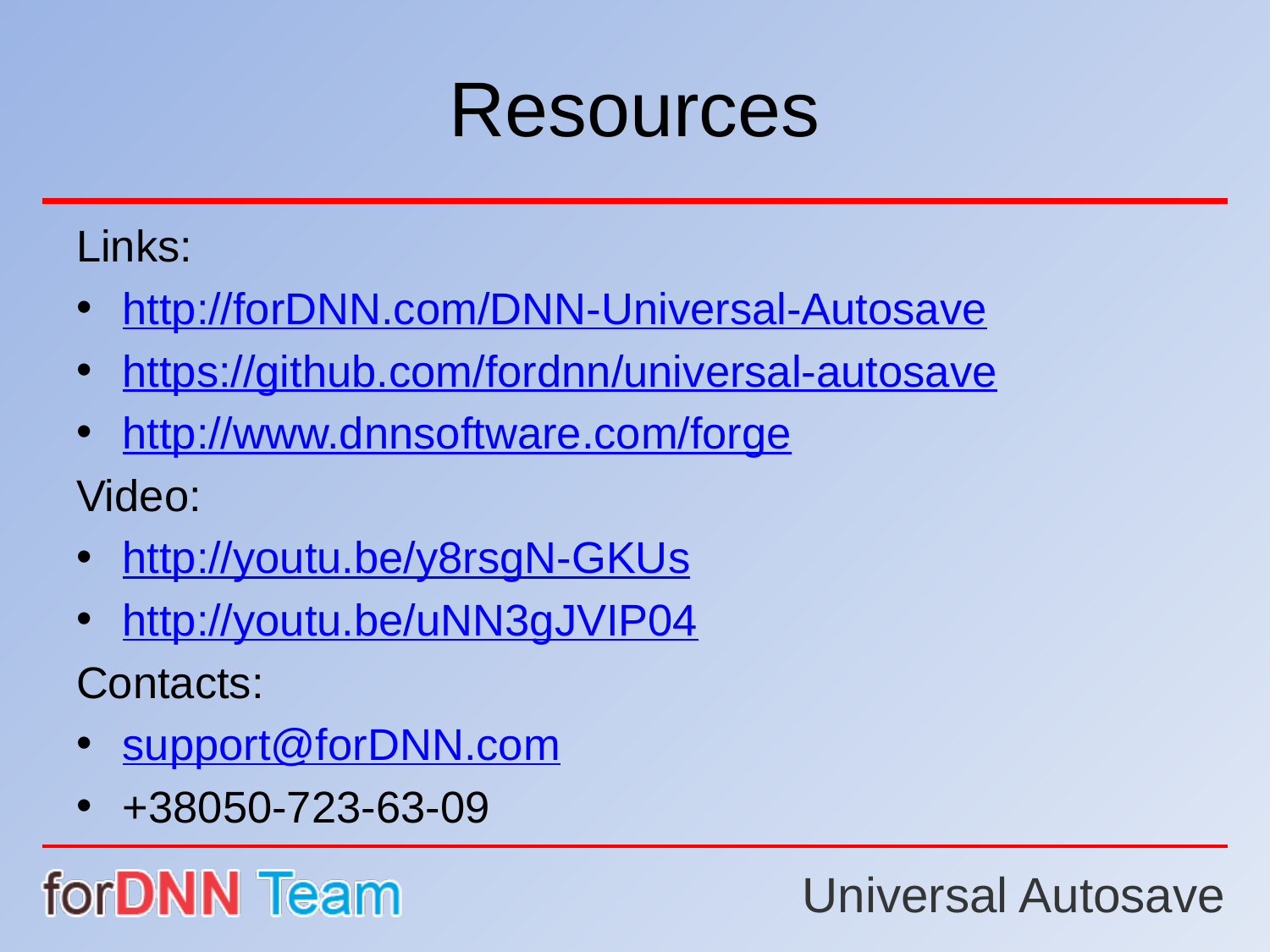

# Resources
Links:
http://forDNN.com/DNN-Universal-Autosave
https://github.com/fordnn/universal-autosave
http://www.dnnsoftware.com/forge
Video:
http://youtu.be/y8rsgN-GKUs
http://youtu.be/uNN3gJVIP04
Contacts:
support@forDNN.com
+38050-723-63-09